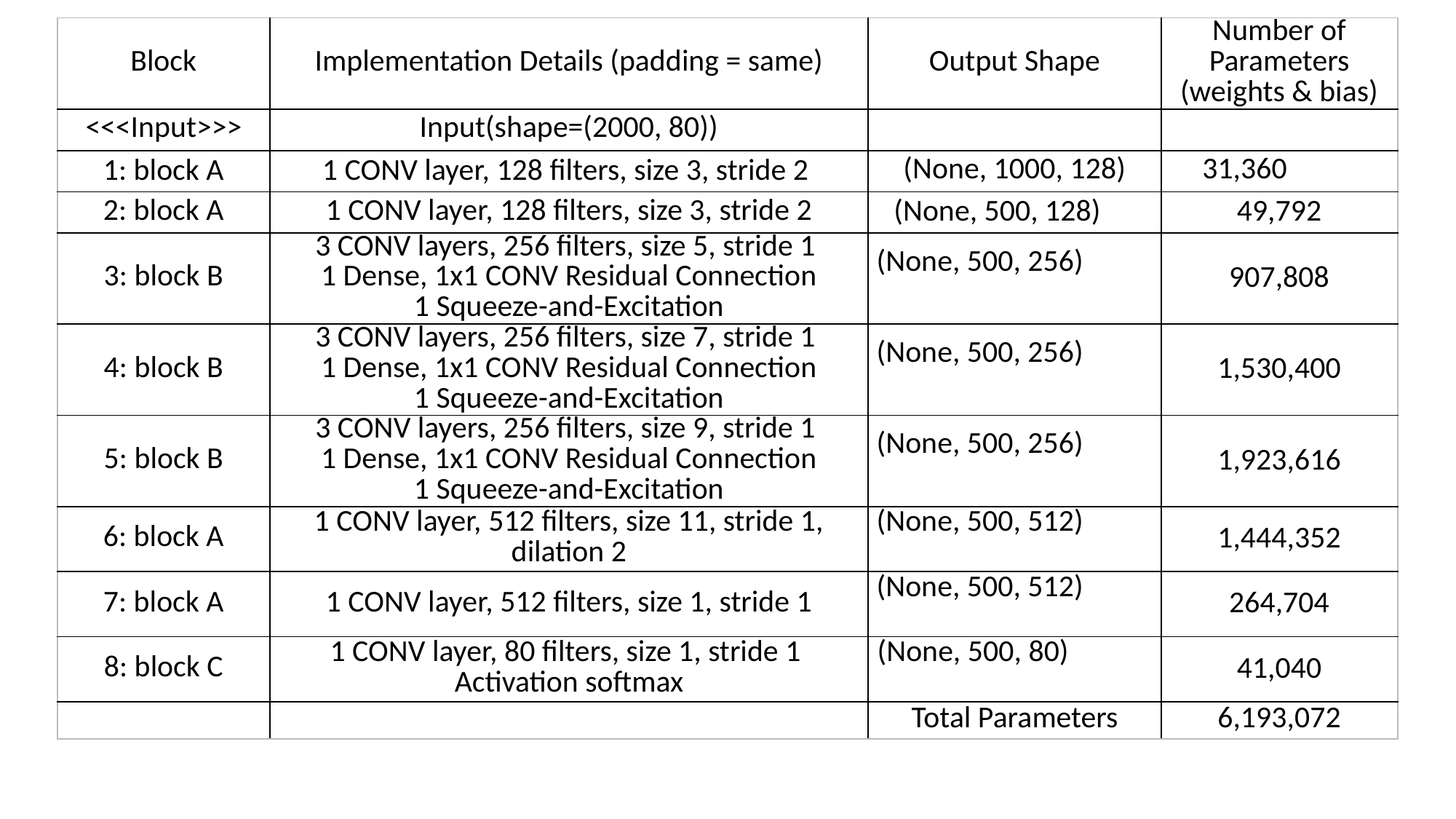

| Block | Implementation Details (padding = same) | Output Shape | Number of Parameters (weights & bias) |
| --- | --- | --- | --- |
| <<<Input>>> | Input(shape=(2000, 80)) |  |  |
| 1: block A | 1 CONV layer, 128 filters, size 3, stride 2 | (None, 1000, 128) | 31,360 |
| 2: block A | 1 CONV layer, 128 filters, size 3, stride 2 | (None, 500, 128) | 49,792 |
| 3: block B | 3 CONV layers, 256 filters, size 5, stride 1 1 Dense, 1x1 CONV Residual Connection 1 Squeeze-and-Excitation | (None, 500, 256) | 907,808 |
| 4: block B | 3 CONV layers, 256 filters, size 7, stride 1 1 Dense, 1x1 CONV Residual Connection 1 Squeeze-and-Excitation | (None, 500, 256) | 1,530,400 |
| 5: block B | 3 CONV layers, 256 filters, size 9, stride 1 1 Dense, 1x1 CONV Residual Connection 1 Squeeze-and-Excitation | (None, 500, 256) | 1,923,616 |
| 6: block A | 1 CONV layer, 512 filters, size 11, stride 1, dilation 2 | (None, 500, 512) | 1,444,352 |
| 7: block A | 1 CONV layer, 512 filters, size 1, stride 1 | (None, 500, 512) | 264,704 |
| 8: block C | 1 CONV layer, 80 filters, size 1, stride 1 Activation softmax | (None, 500, 80) | 41,040 |
|  |  | Total Parameters | 6,193,072 |